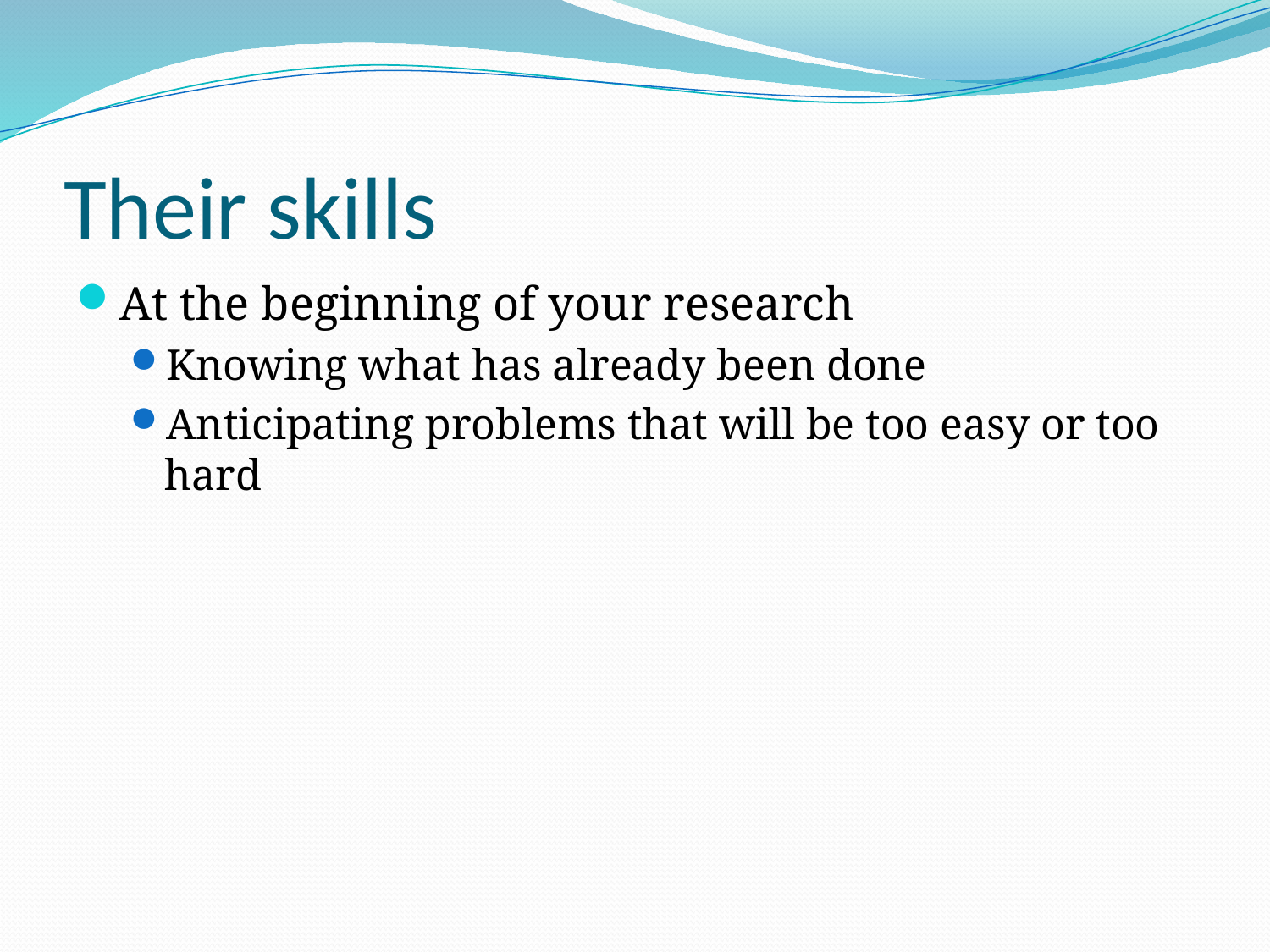

# Their skills
At the beginning of your research
Knowing what has already been done
Anticipating problems that will be too easy or too hard